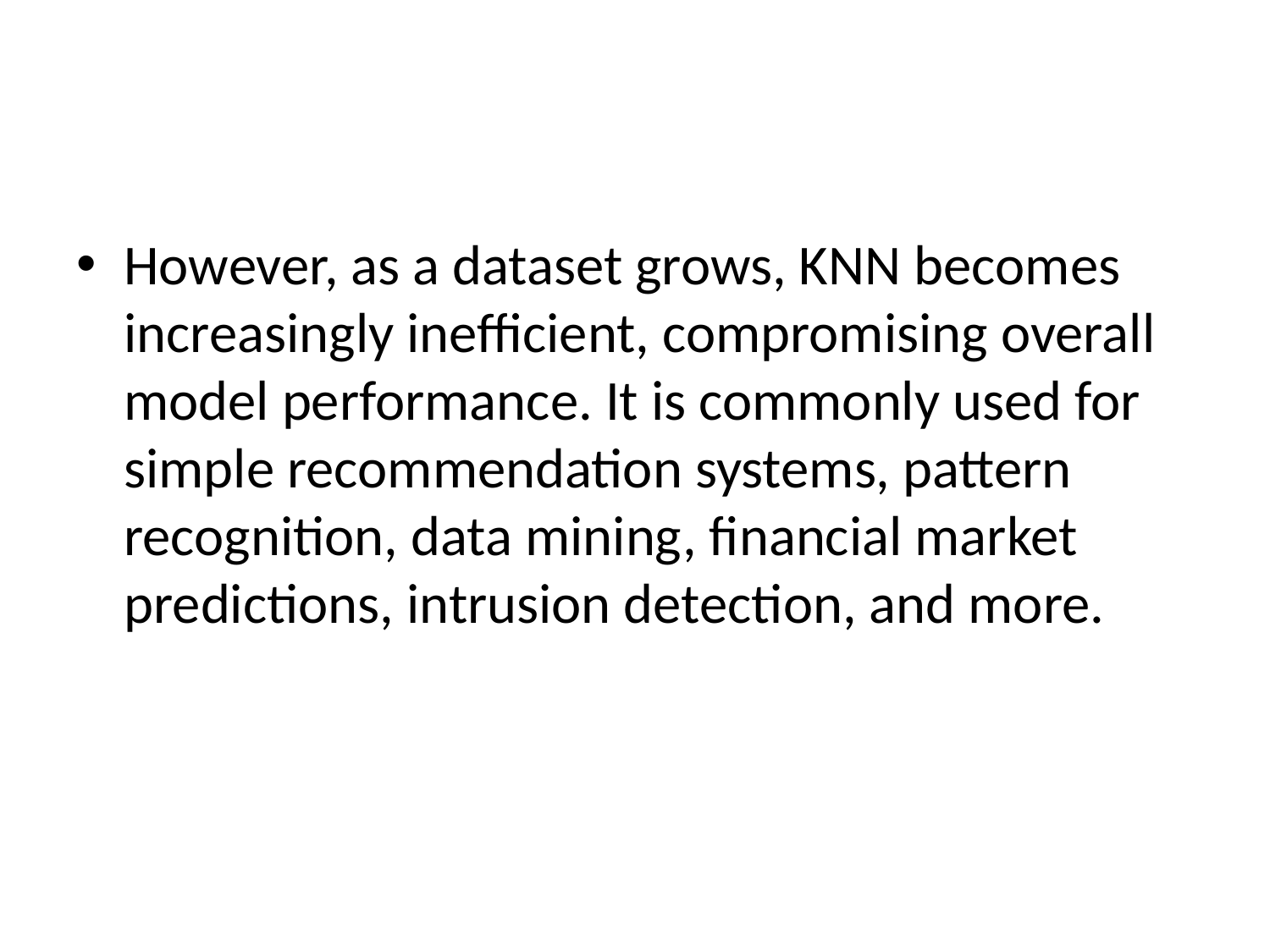

#
However, as a dataset grows, KNN becomes increasingly inefficient, compromising overall model performance. It is commonly used for simple recommendation systems, pattern recognition, data mining, financial market predictions, intrusion detection, and more.